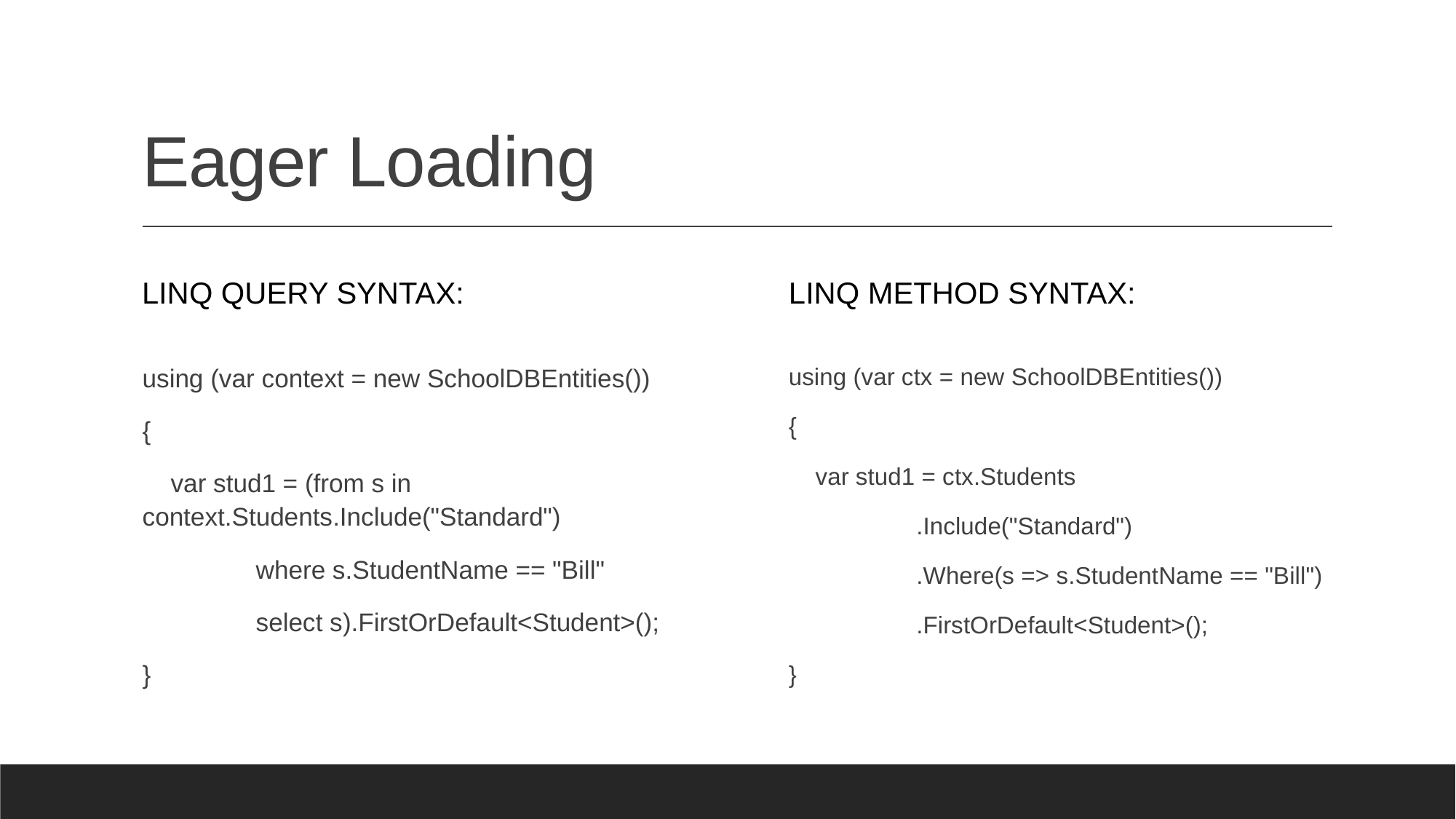

# Eager Loading
LINQ Query Syntax:
LINQ Method Syntax:
using (var ctx = new SchoolDBEntities())
{
    var stud1 = ctx.Students
                   .Include("Standard")
                   .Where(s => s.StudentName == "Bill")
                   .FirstOrDefault<Student>();
}
using (var context = new SchoolDBEntities())
{
    var stud1 = (from s in context.Students.Include("Standard")
                where s.StudentName == "Bill"
                select s).FirstOrDefault<Student>();
}